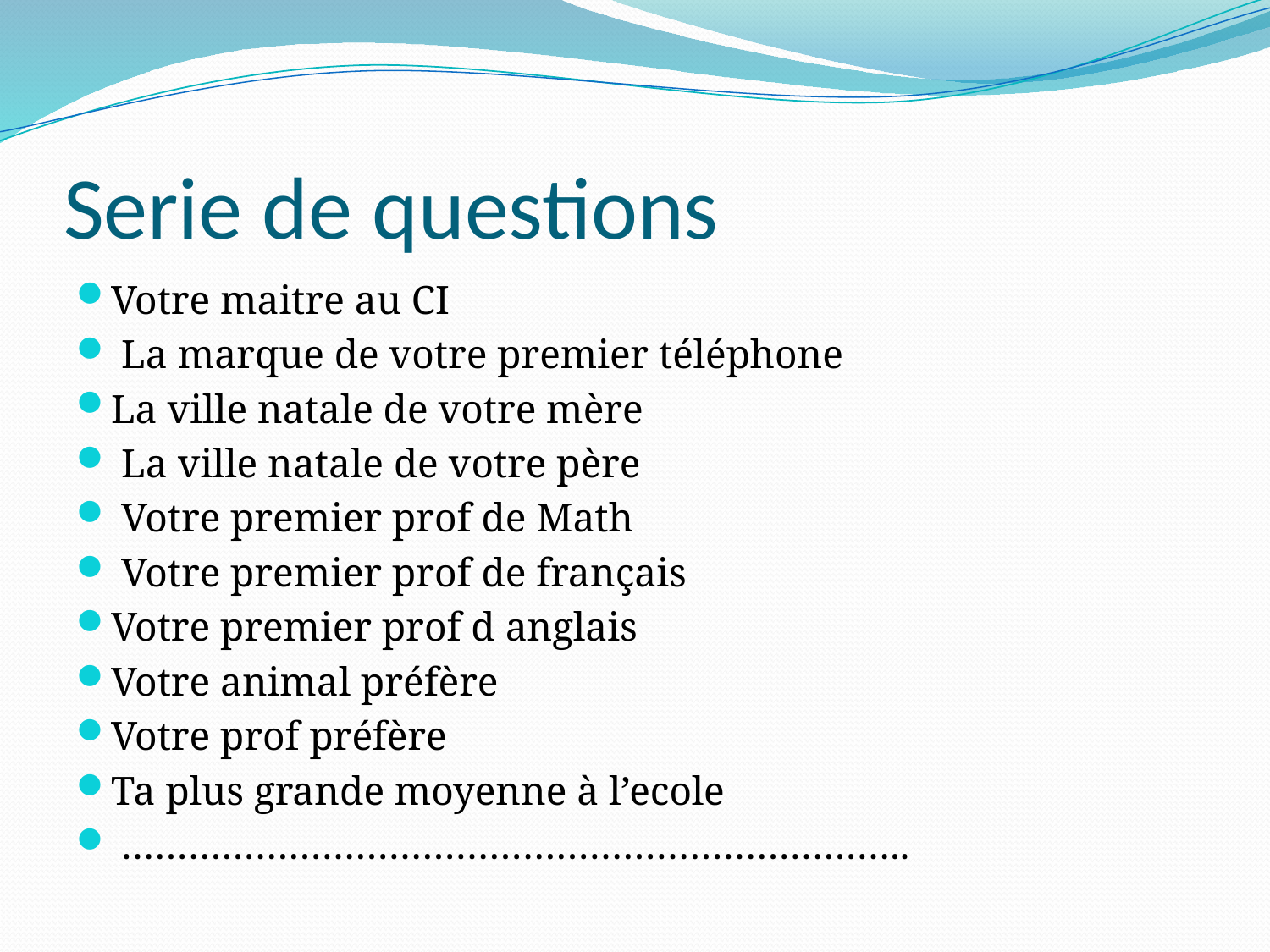

# Serie de questions
Votre maitre au CI
 La marque de votre premier téléphone
La ville natale de votre mère
 La ville natale de votre père
 Votre premier prof de Math
 Votre premier prof de français
Votre premier prof d anglais
Votre animal préfère
Votre prof préfère
Ta plus grande moyenne à l’ecole
 ……………………………………………………………..